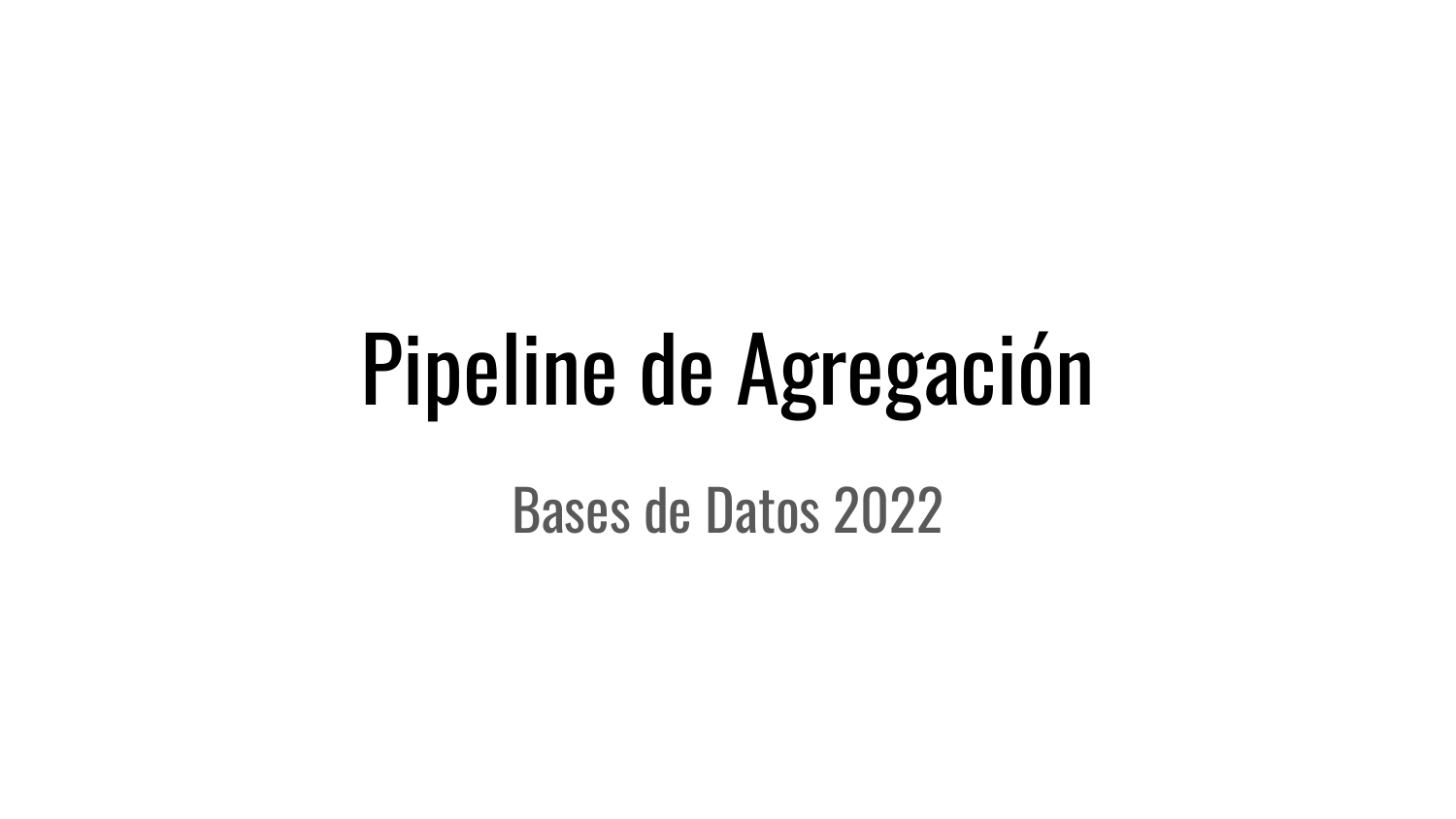

# Pipeline de Agregación
Bases de Datos 2022